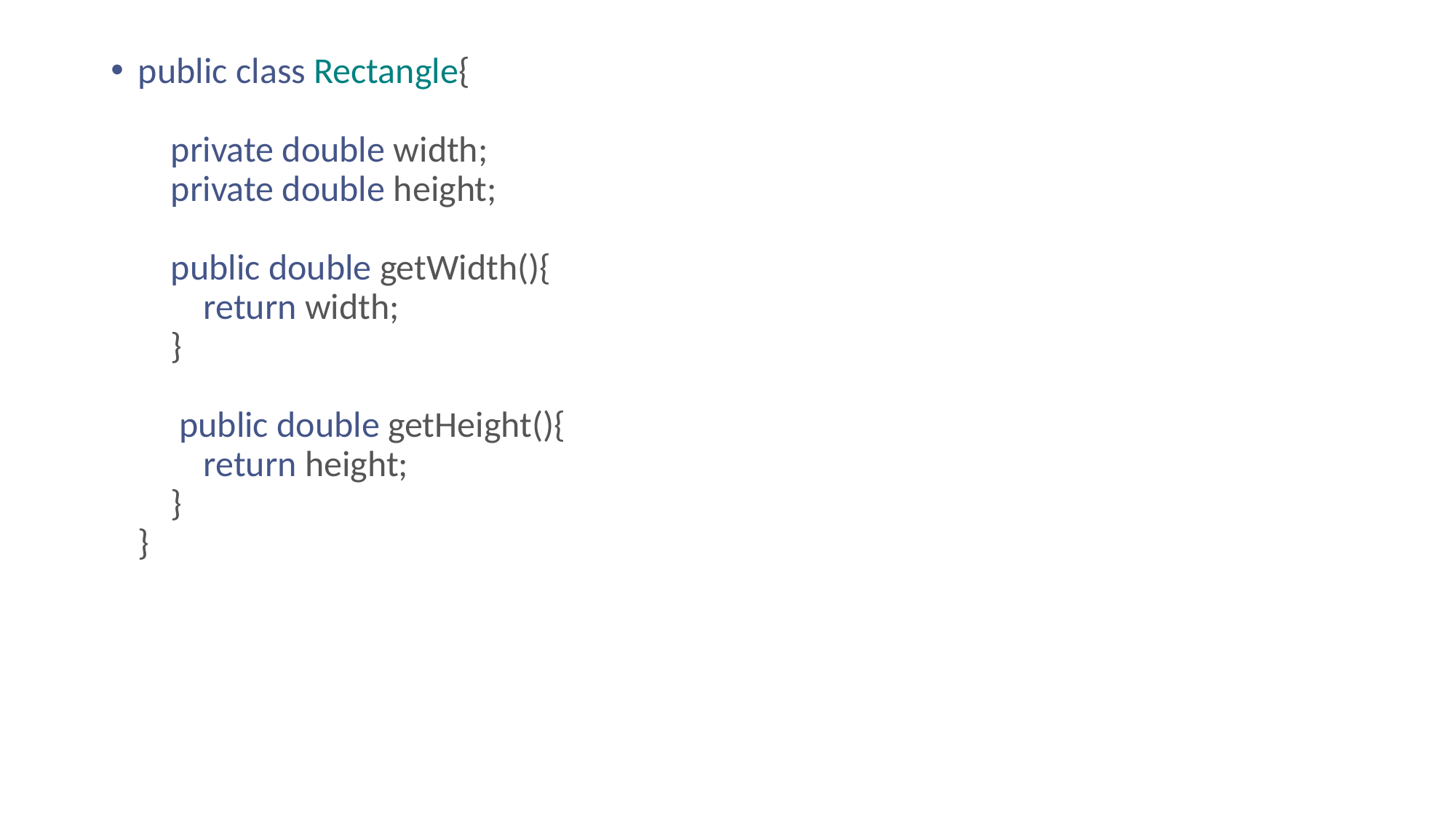

public class Rectangle{
    
    private double width;
    private double height;
    
    public double getWidth(){
        return width;
    }
    
     public double getHeight(){
        return height;
    }
}